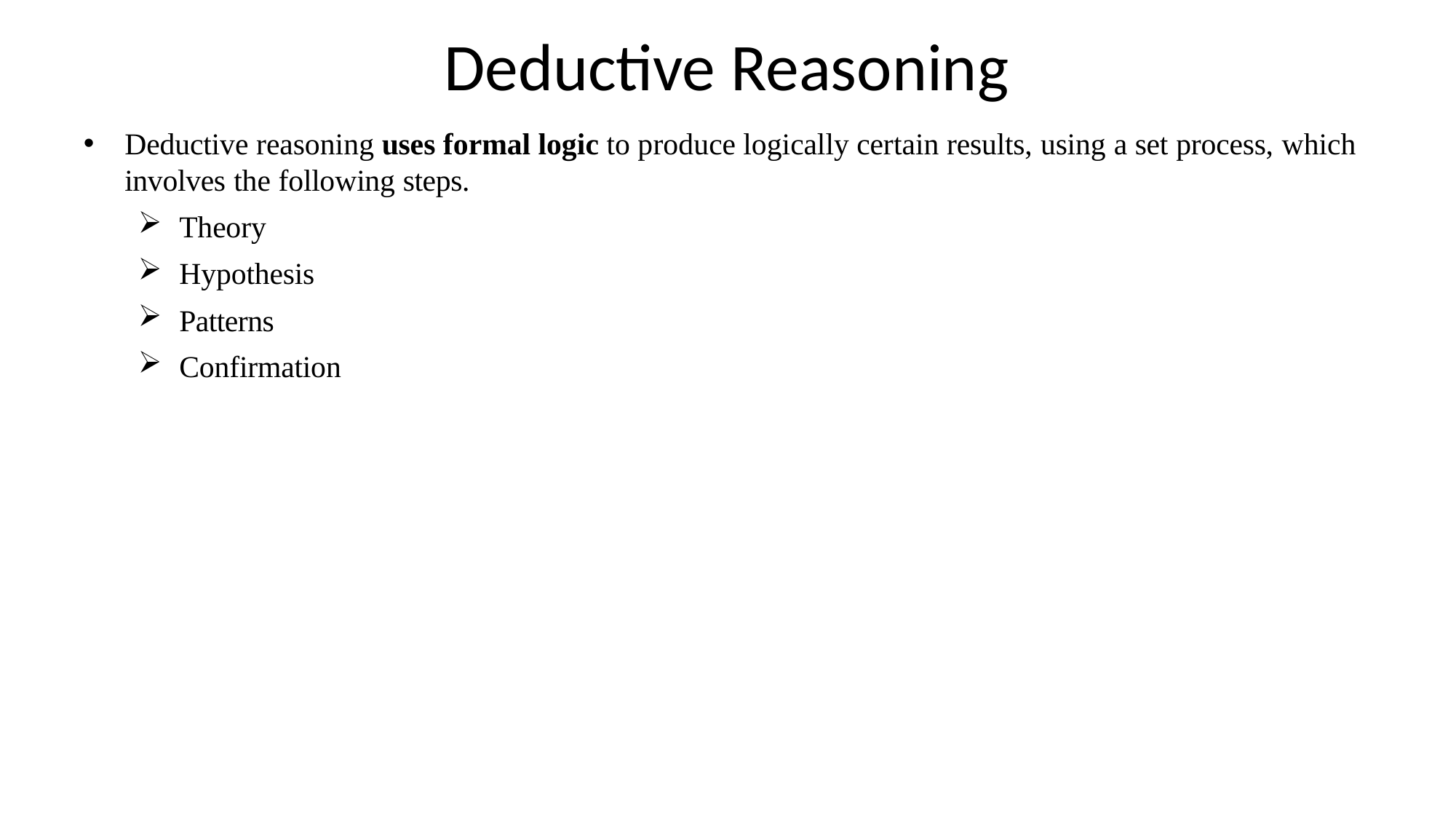

# Deductive Reasoning
Deductive reasoning uses formal logic to produce logically certain results, using a set process, which involves the following steps.
Theory
Hypothesis
Patterns
Confirmation